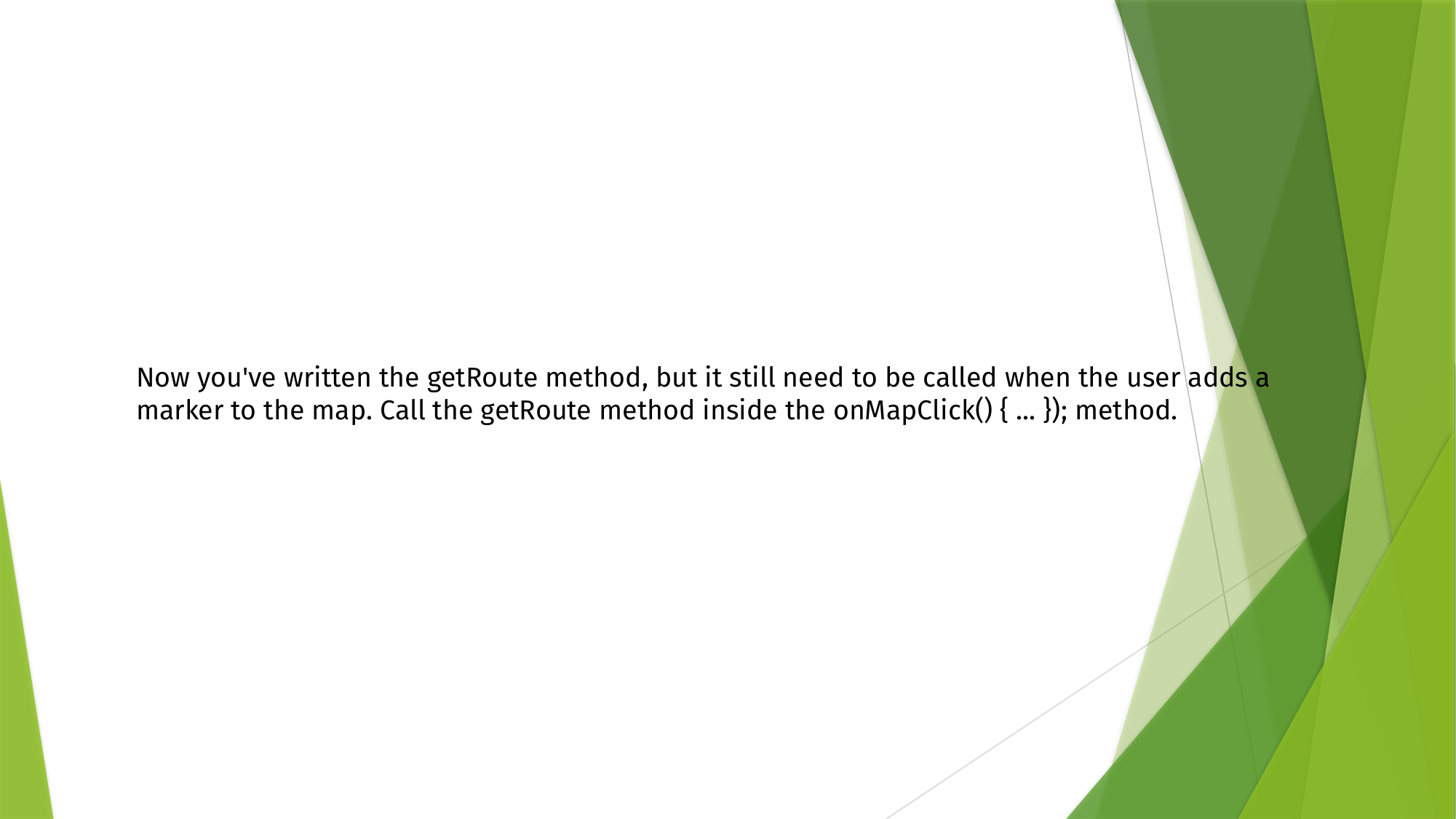

Now you've written the getRoute method, but it still need to be called when the user adds a marker to the map. Call the getRoute method inside the onMapClick() { ... }); method.